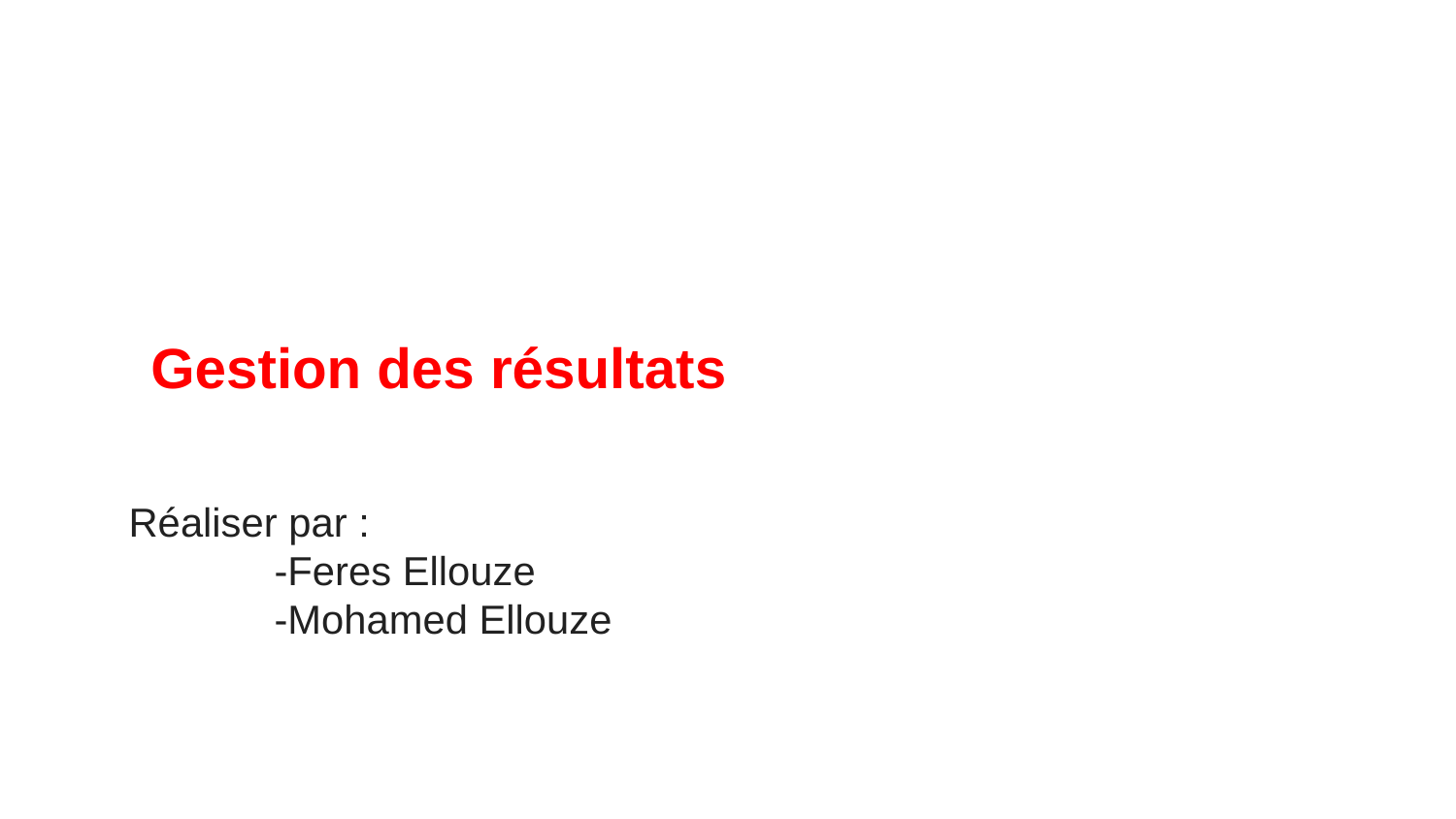

Gestion des résultats
# Réaliser par : -Feres Ellouze -Mohamed Ellouze